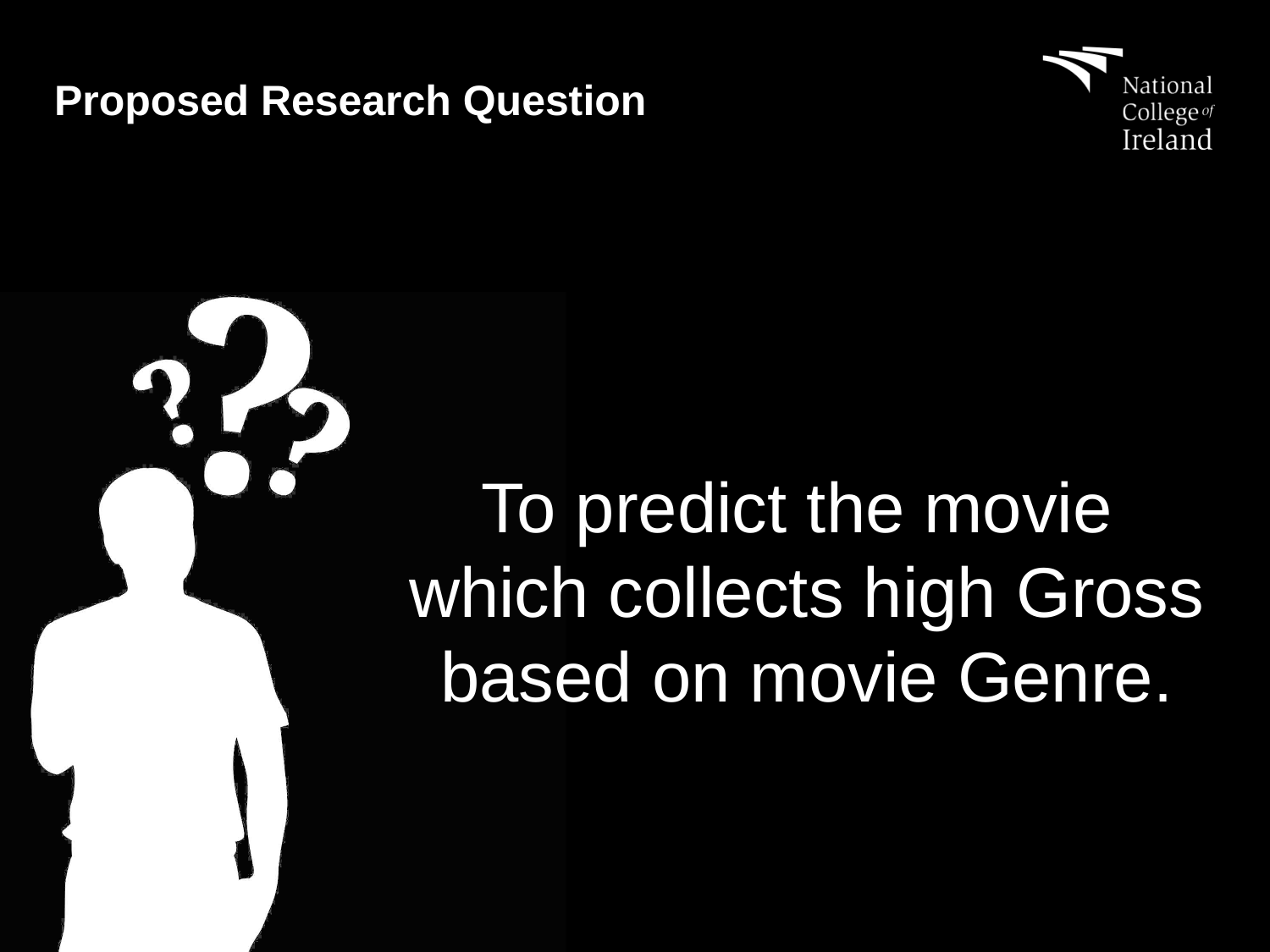

# Proposed Research Question
To predict the movie  which collects high Gross based on movie Genre.